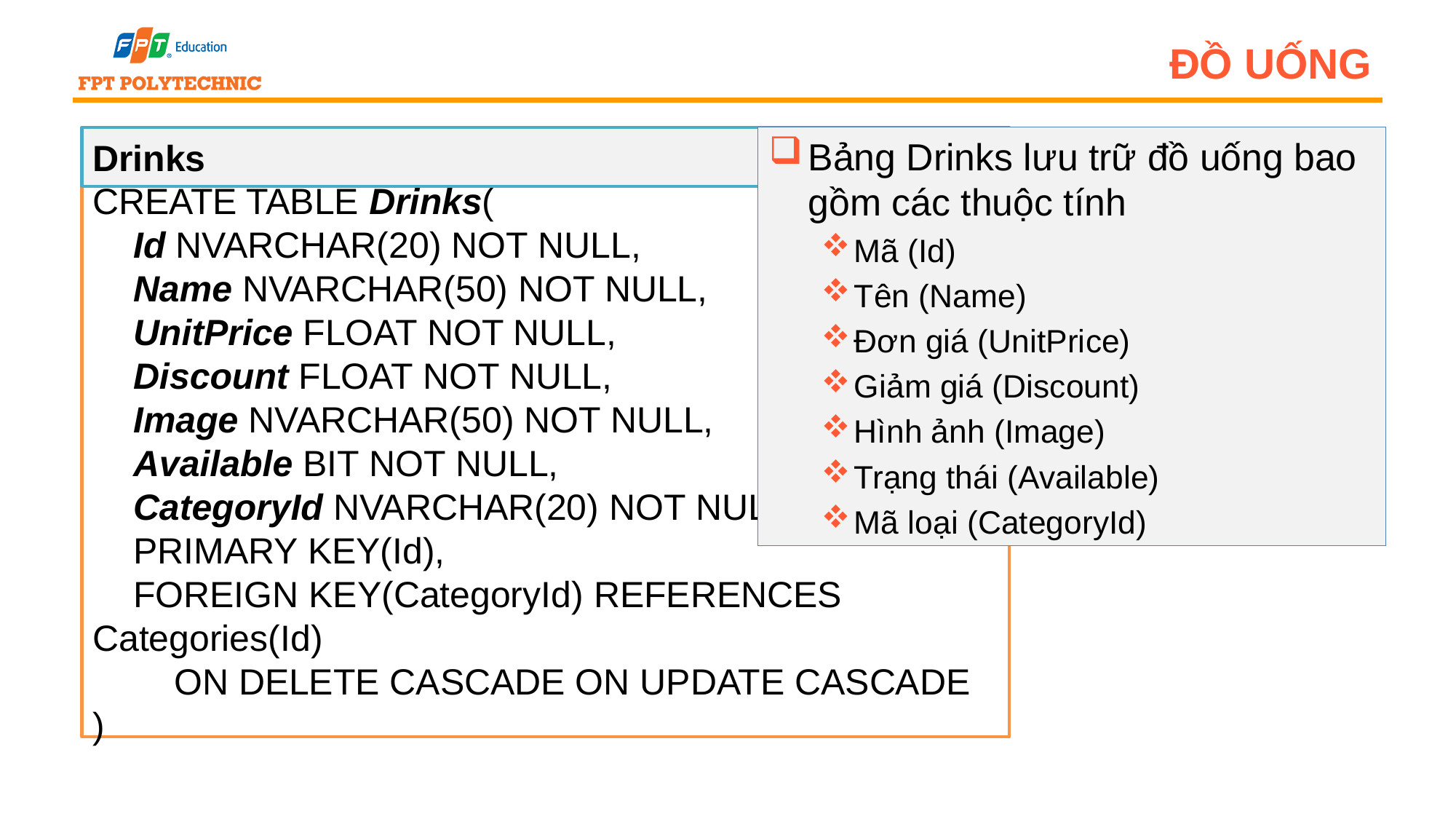

# Đồ uống
Drinks
Bảng Drinks lưu trữ đồ uống bao gồm các thuộc tính
Mã (Id)
Tên (Name)
Đơn giá (UnitPrice)
Giảm giá (Discount)
Hình ảnh (Image)
Trạng thái (Available)
Mã loại (CategoryId)
CREATE TABLE Drinks(
    Id NVARCHAR(20) NOT NULL,
    Name NVARCHAR(50) NOT NULL,
    UnitPrice FLOAT NOT NULL,
    Discount FLOAT NOT NULL,
    Image NVARCHAR(50) NOT NULL,
    Available BIT NOT NULL,
    CategoryId NVARCHAR(20) NOT NULL,
    PRIMARY KEY(Id),
    FOREIGN KEY(CategoryId) REFERENCES Categories(Id)
        ON DELETE CASCADE ON UPDATE CASCADE
)